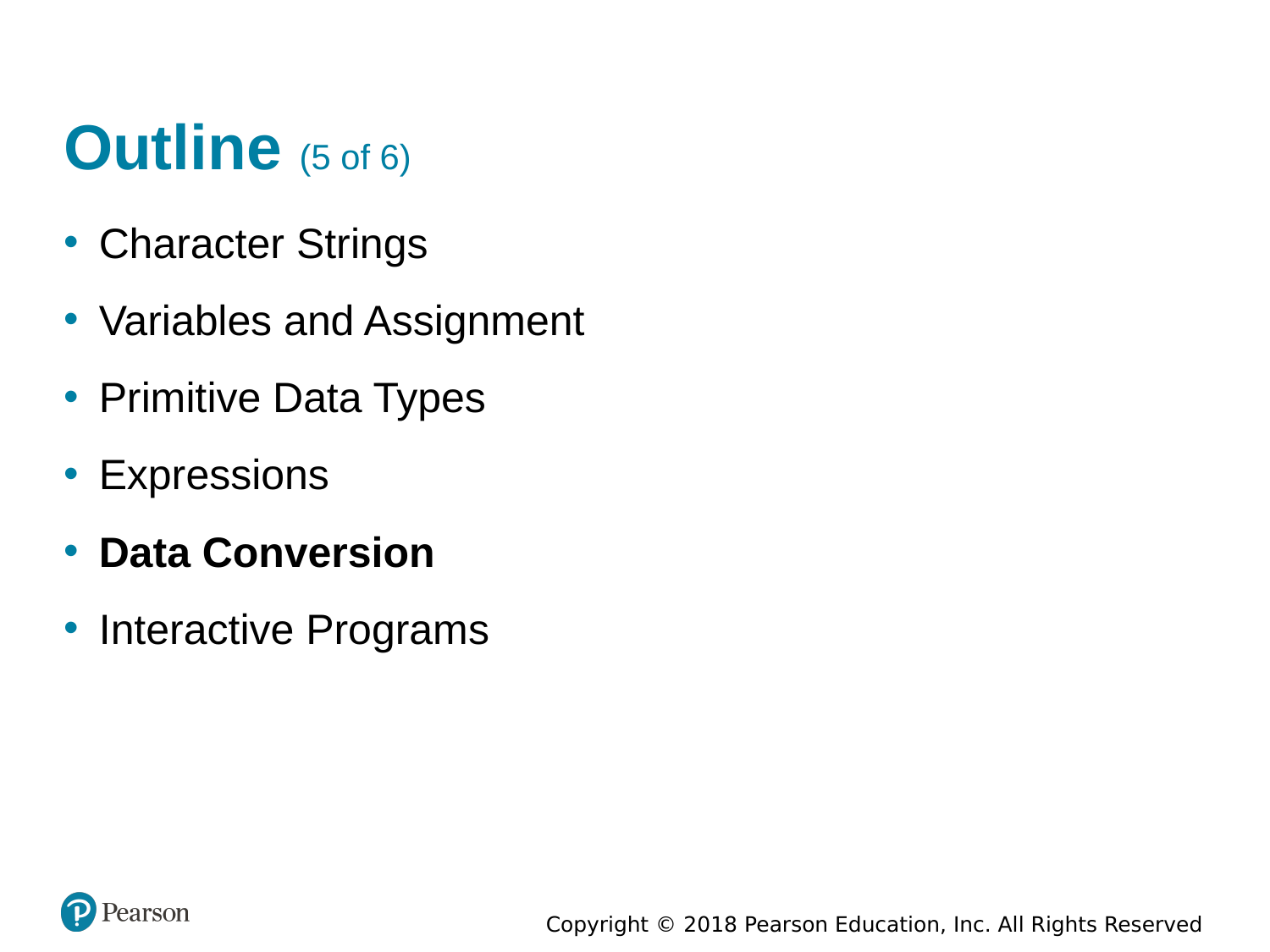

# Outline (5 of 6)
Character Strings
Variables and Assignment
Primitive Data Types
Expressions
Data Conversion
Interactive Programs